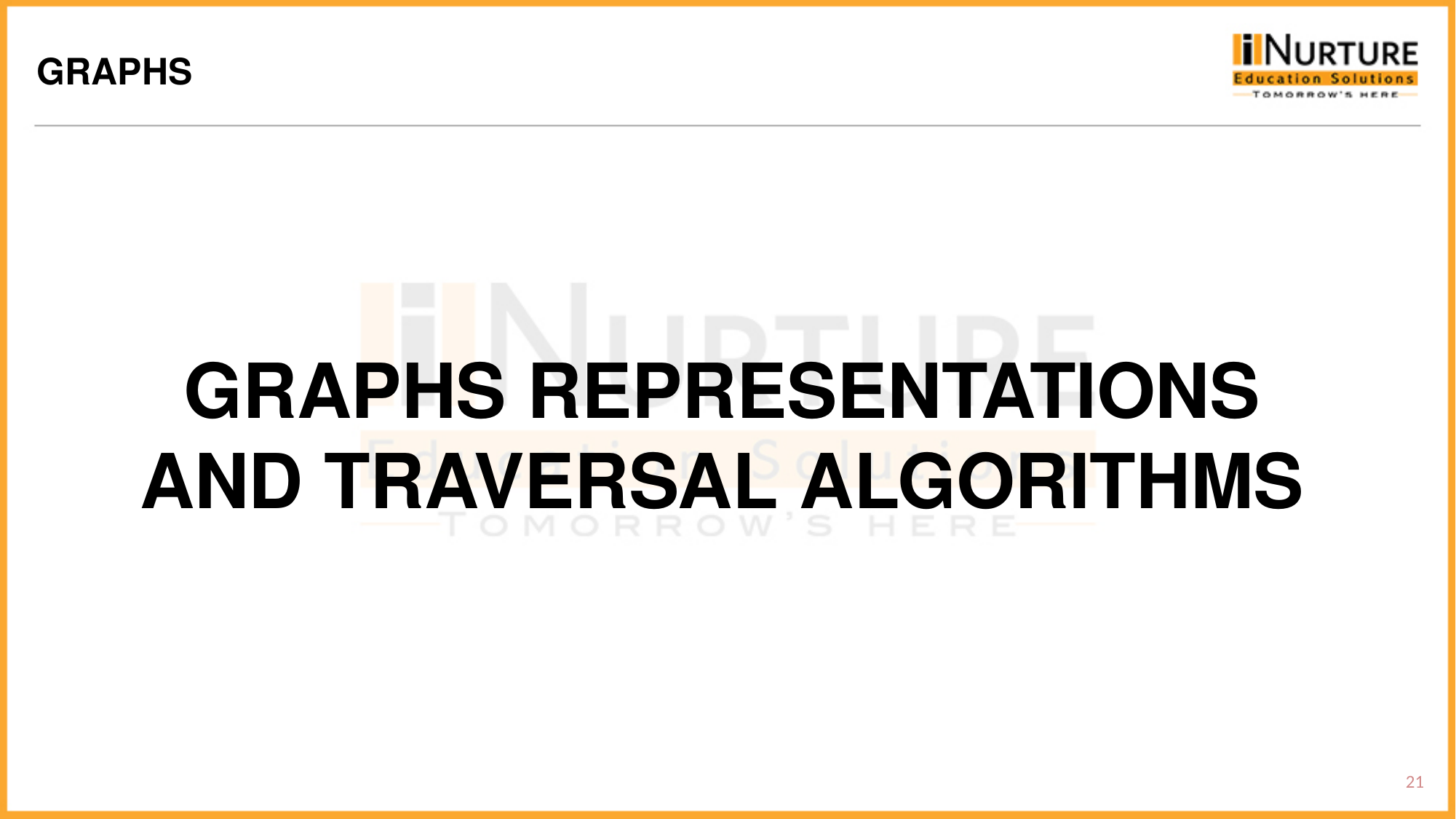

GRAPHS
GRAPHS REPRESENTATIONS AND TRAVERSAL ALGORITHMS
21